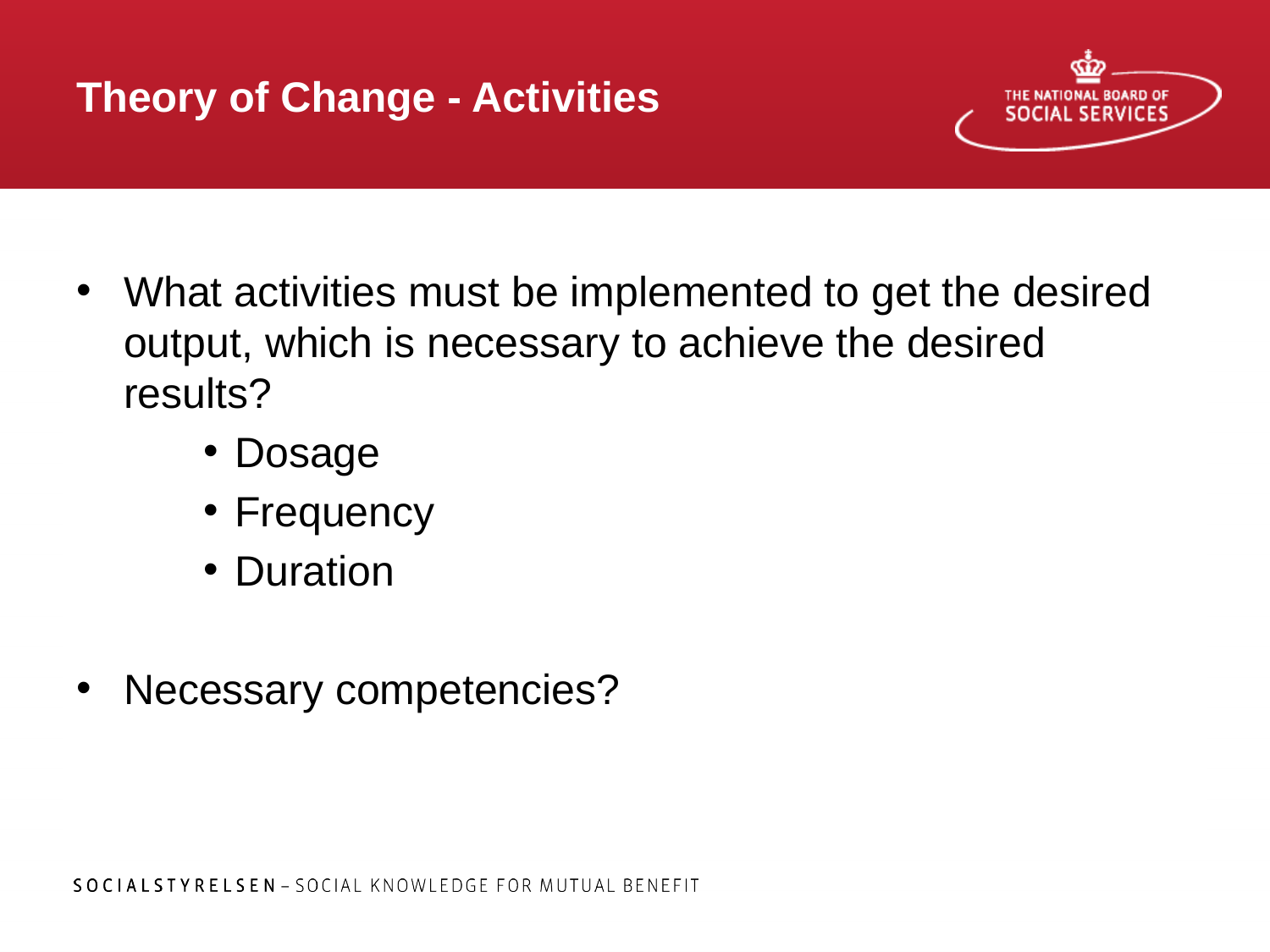

# Theory of Change - Activities

What activities must be implemented to get the desired output, which is necessary to achieve the desired results?
Dosage
Frequency
Duration

Necessary competencies?